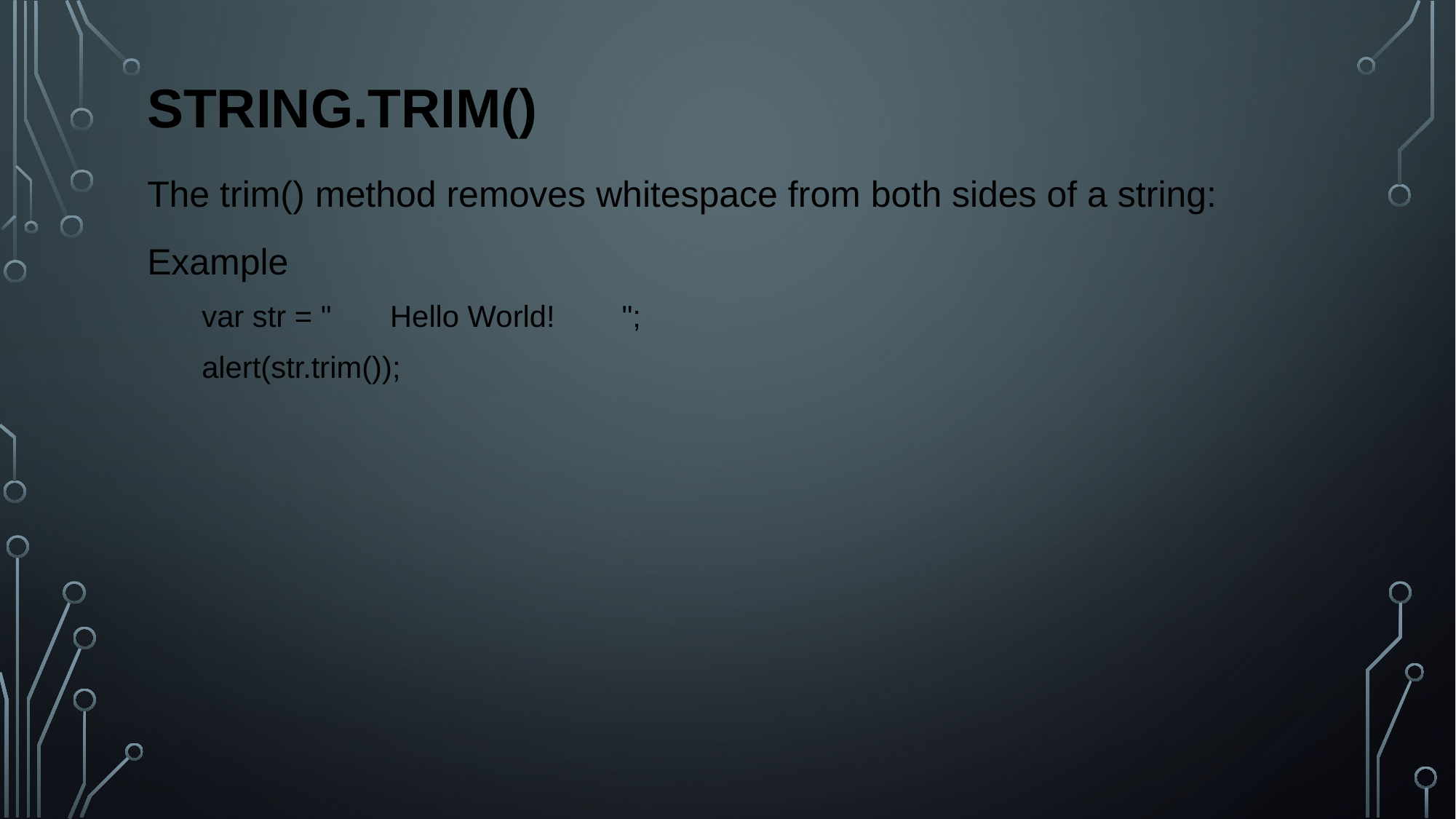

# String.trim()
The trim() method removes whitespace from both sides of a string:
Example
var str = "       Hello World!        ";
alert(str.trim());